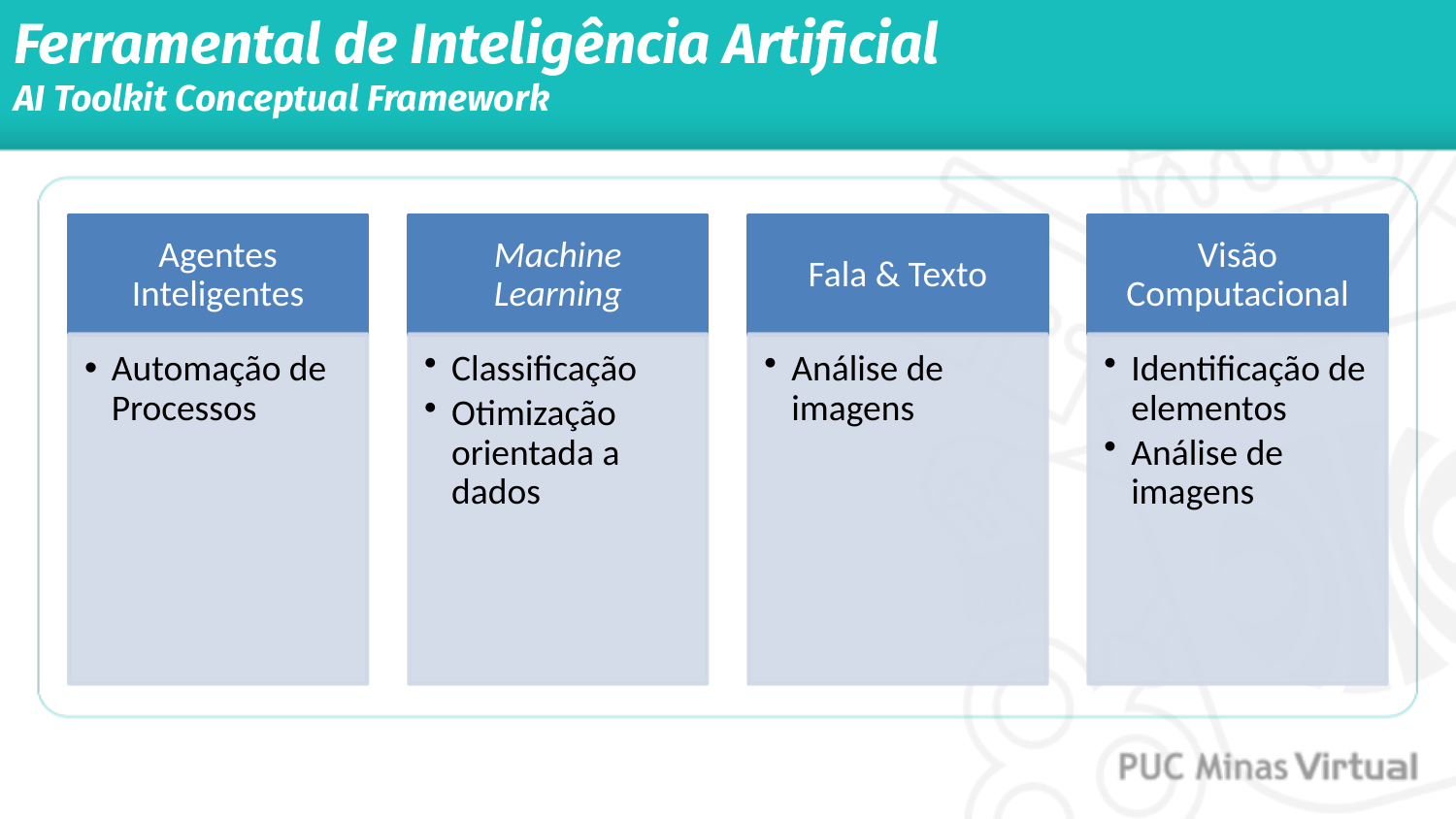

# Ferramental de Inteligência Artificial AI Toolkit Conceptual Framework
Agentes Inteligentes
Automação de Processos
Machine Learning
Classificação
Otimização orientada a dados
Fala & Texto
Análise de imagens
Visão Computacional
Identificação de elementos
Análise de imagens